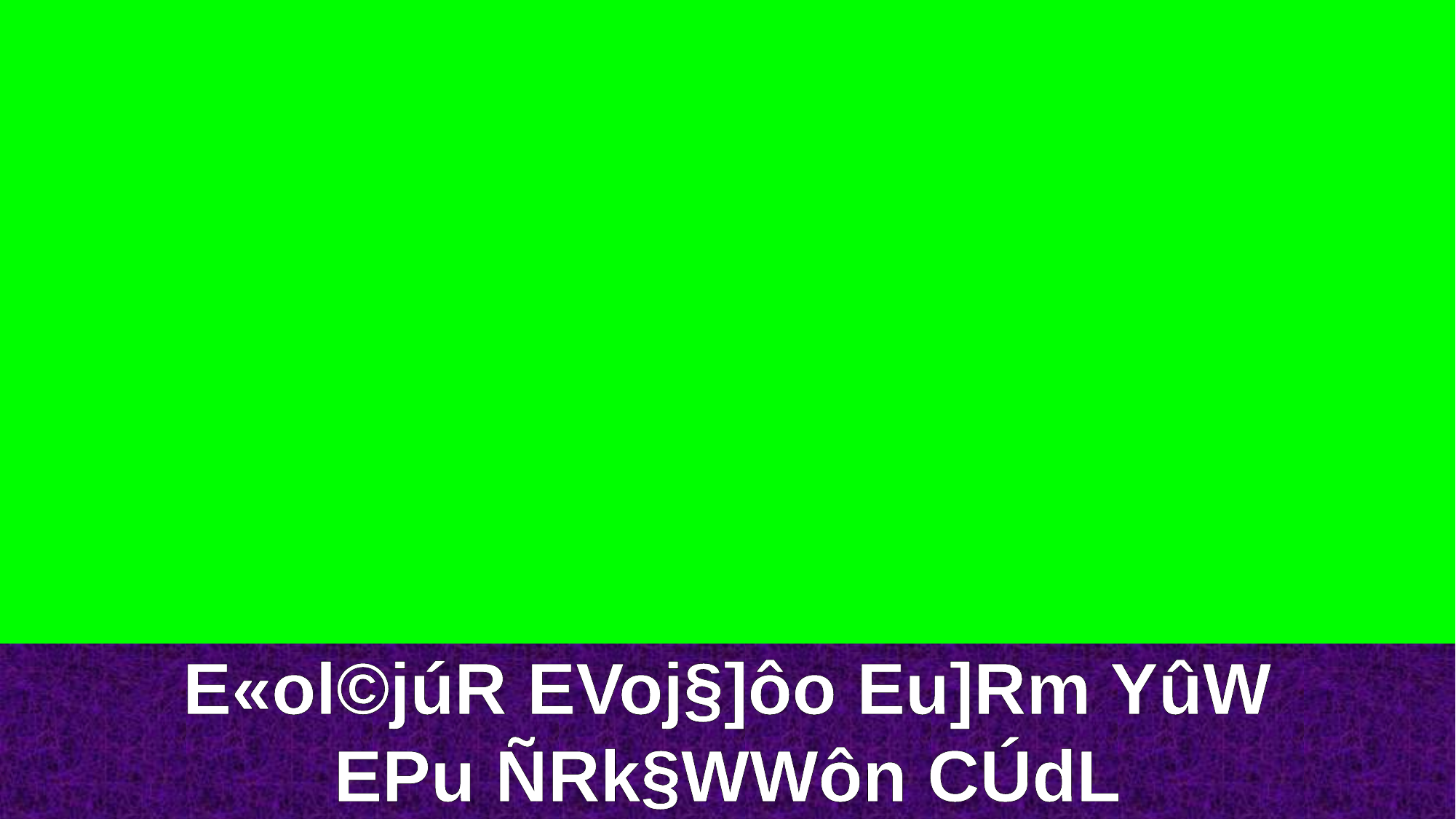

E«ol©júR EVoj§]ôo Eu]Rm YûW
EPu ÑRk§WWôn CÚdL